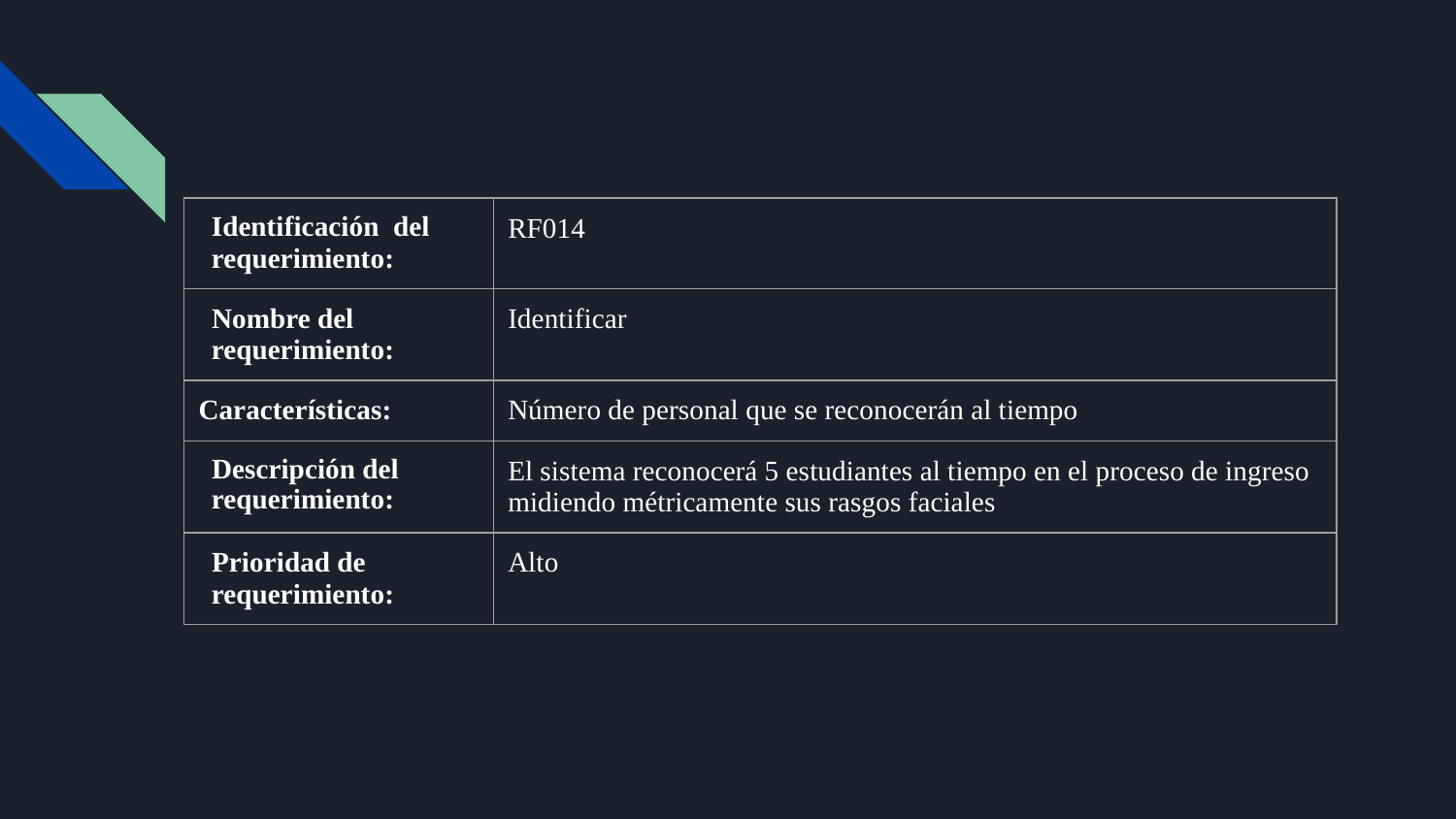

| Identificación del requerimiento: | RF014 |
| --- | --- |
| Nombre del requerimiento: | Identificar |
| Características: | Número de personal que se reconocerán al tiempo |
| Descripción del requerimiento: | El sistema reconocerá 5 estudiantes al tiempo en el proceso de ingreso midiendo métricamente sus rasgos faciales |
| Prioridad de requerimiento: | Alto |